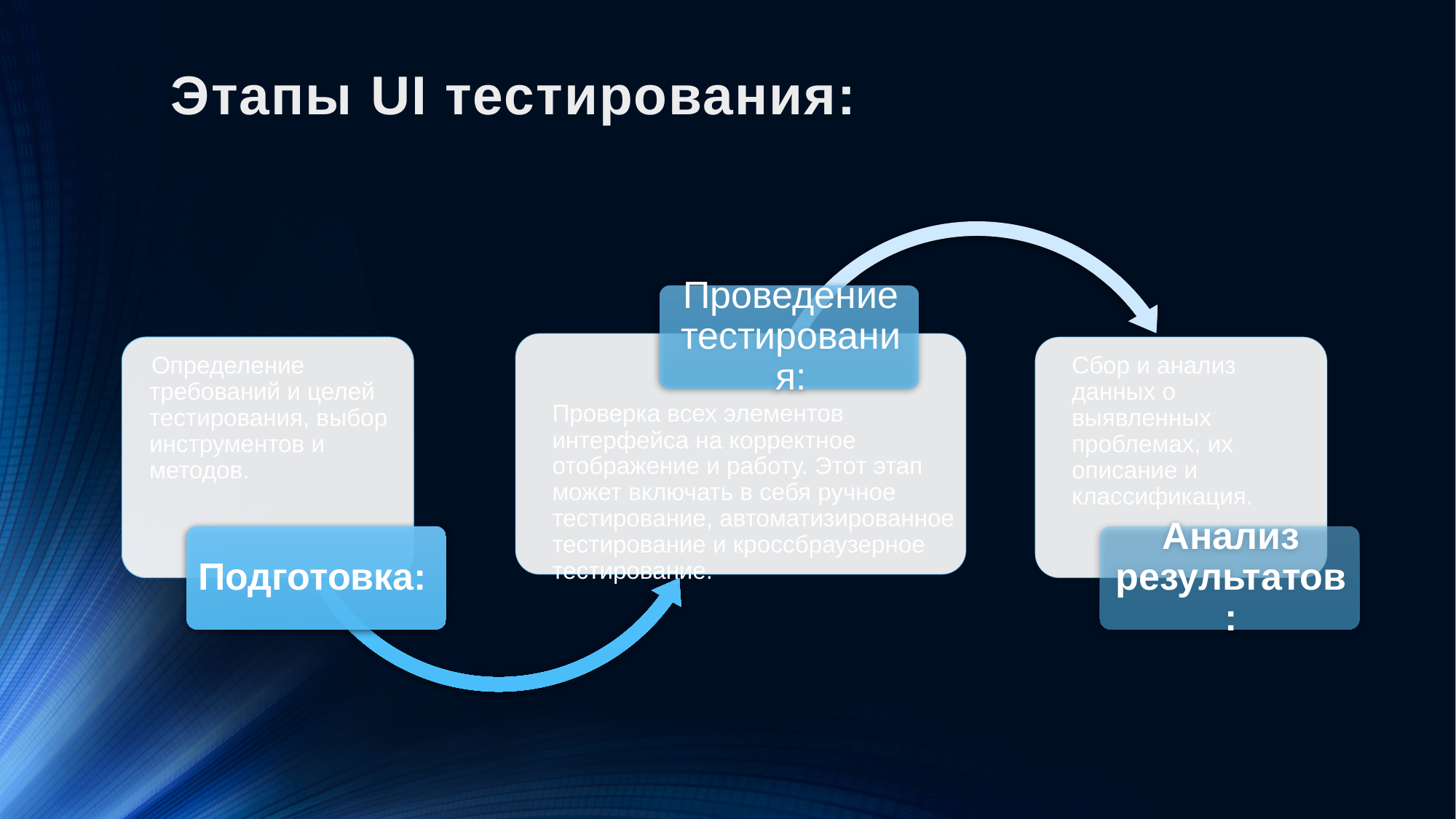

# Этапы UI тестирования:
  Определение требований и целей тестирования, выбор инструментов и методов.
Подготовка:
	Проверка всех элементов интерфейса на корректное отображение и работу. Этот этап может включать в себя ручное тестирование, автоматизированное тестирование и кроссбраузерное тестирование.
Проведение тестирования:
	Сбор и анализ данных о выявленных проблемах, их описание и классификация.
Анализ результатов: